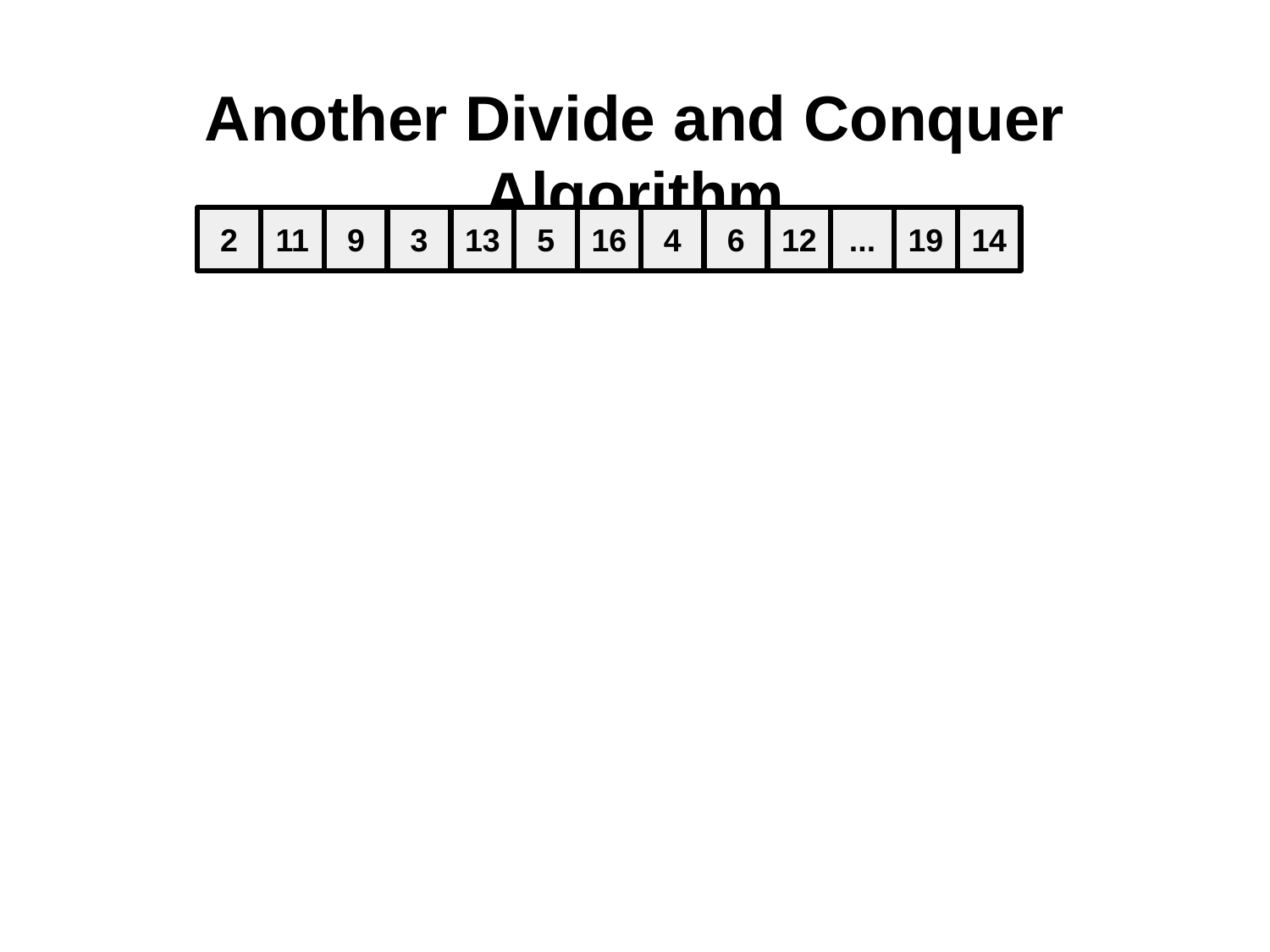

Another Divide and Conquer Algorithm
2
11
9
3
13
5
16
4
6
12
...
19
14